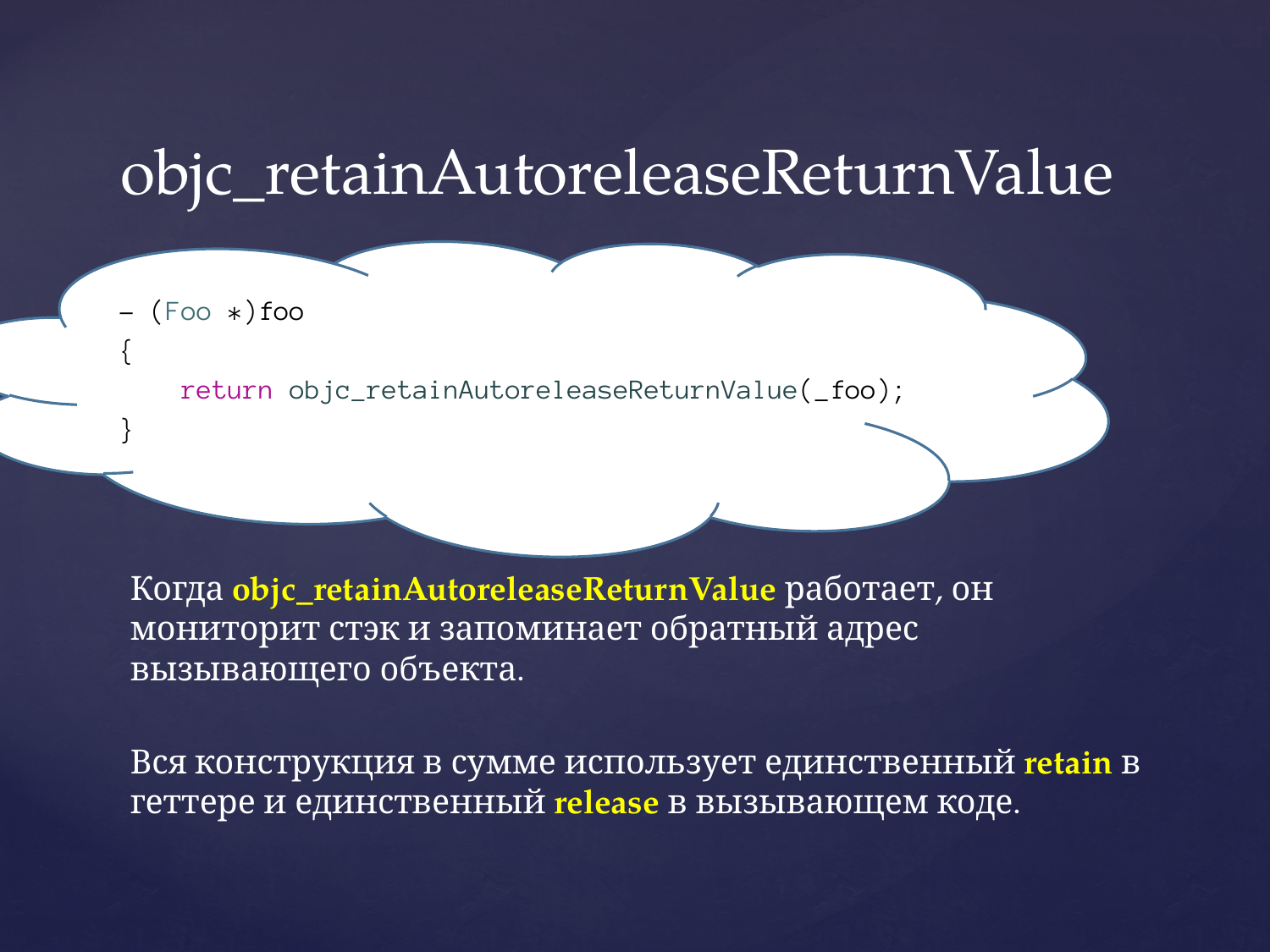

# objc_retainAutoreleaseReturnValue

- (Foo *)foo
{
    return objc_retainAutoreleaseReturnValue(_foo);
}

Когда objc_retainAutoreleaseReturnValue работает, он мониторит стэк и запоминает обратный адрес вызывающего объекта.

Вся конструкция в сумме использует единственный retain в геттере и единственный release в вызывающем коде.